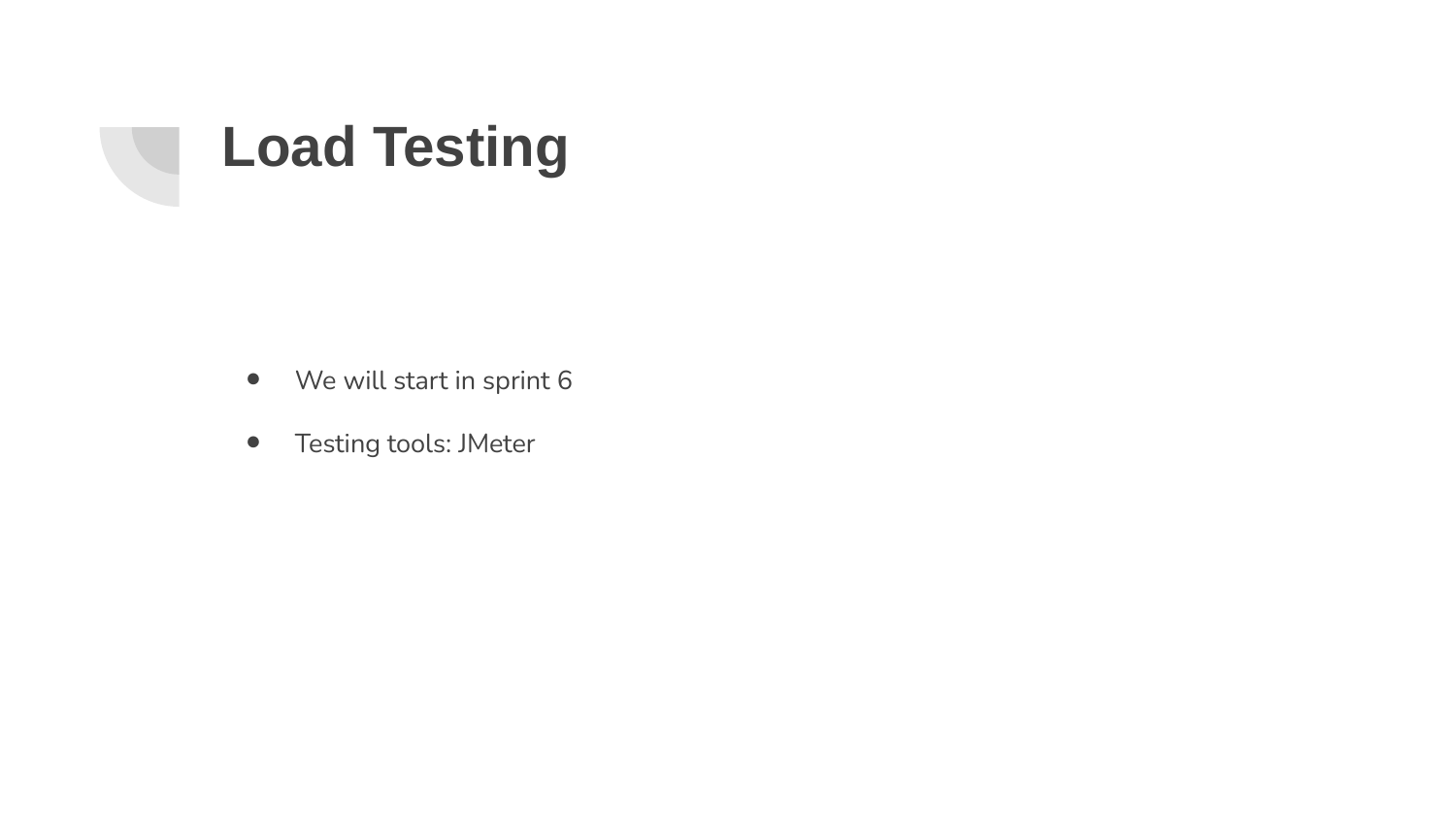

# Load Testing
We will start in sprint 6
Testing tools: JMeter